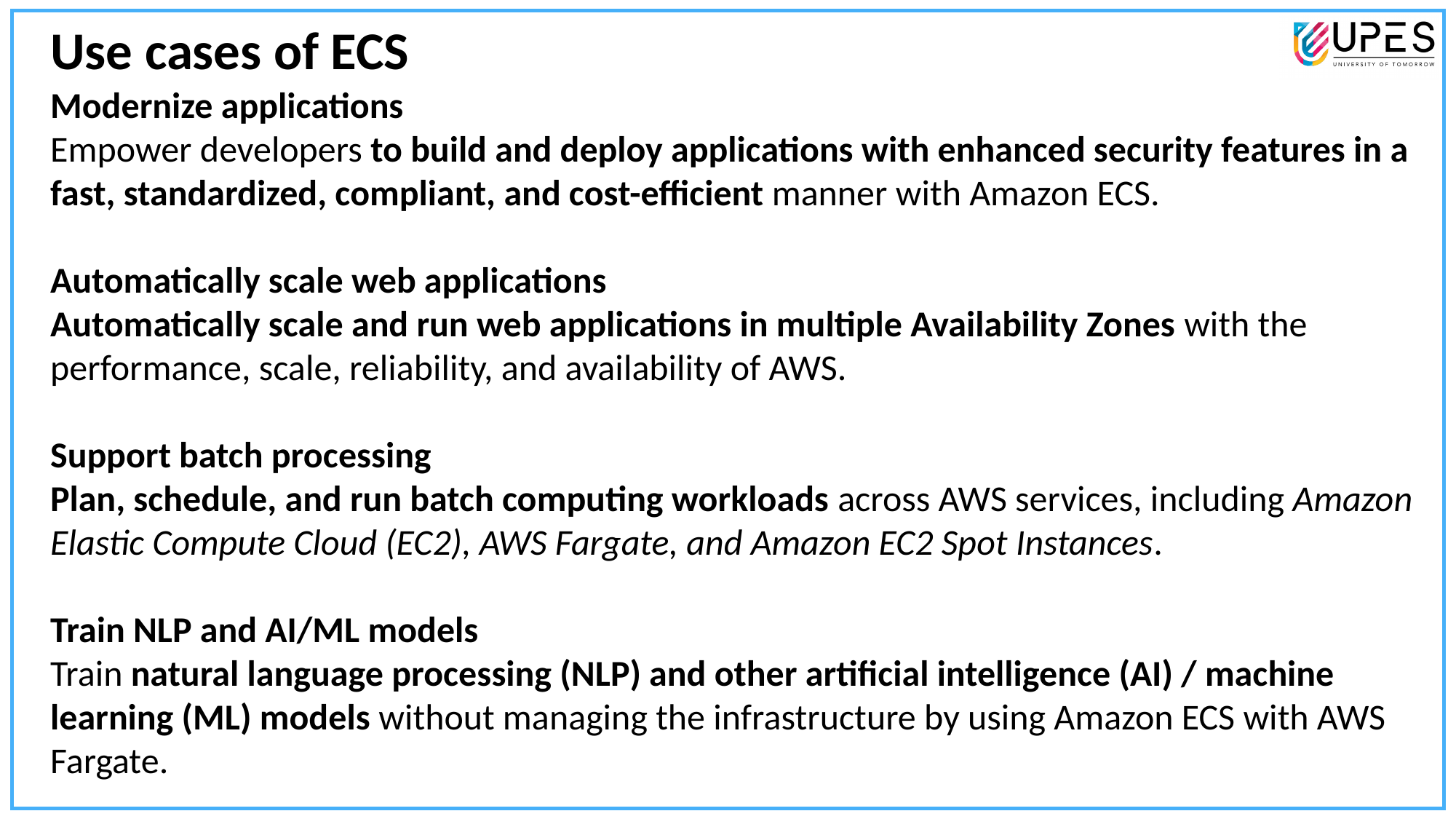

Use cases of ECS
Modernize applications
Empower developers to build and deploy applications with enhanced security features in a fast, standardized, compliant, and cost-efficient manner with Amazon ECS.
Automatically scale web applications
Automatically scale and run web applications in multiple Availability Zones with the performance, scale, reliability, and availability of AWS.
Support batch processing
Plan, schedule, and run batch computing workloads across AWS services, including Amazon Elastic Compute Cloud (EC2), AWS Fargate, and Amazon EC2 Spot Instances.
Train NLP and AI/ML models
Train natural language processing (NLP) and other artificial intelligence (AI) / machine learning (ML) models without managing the infrastructure by using Amazon ECS with AWS Fargate.